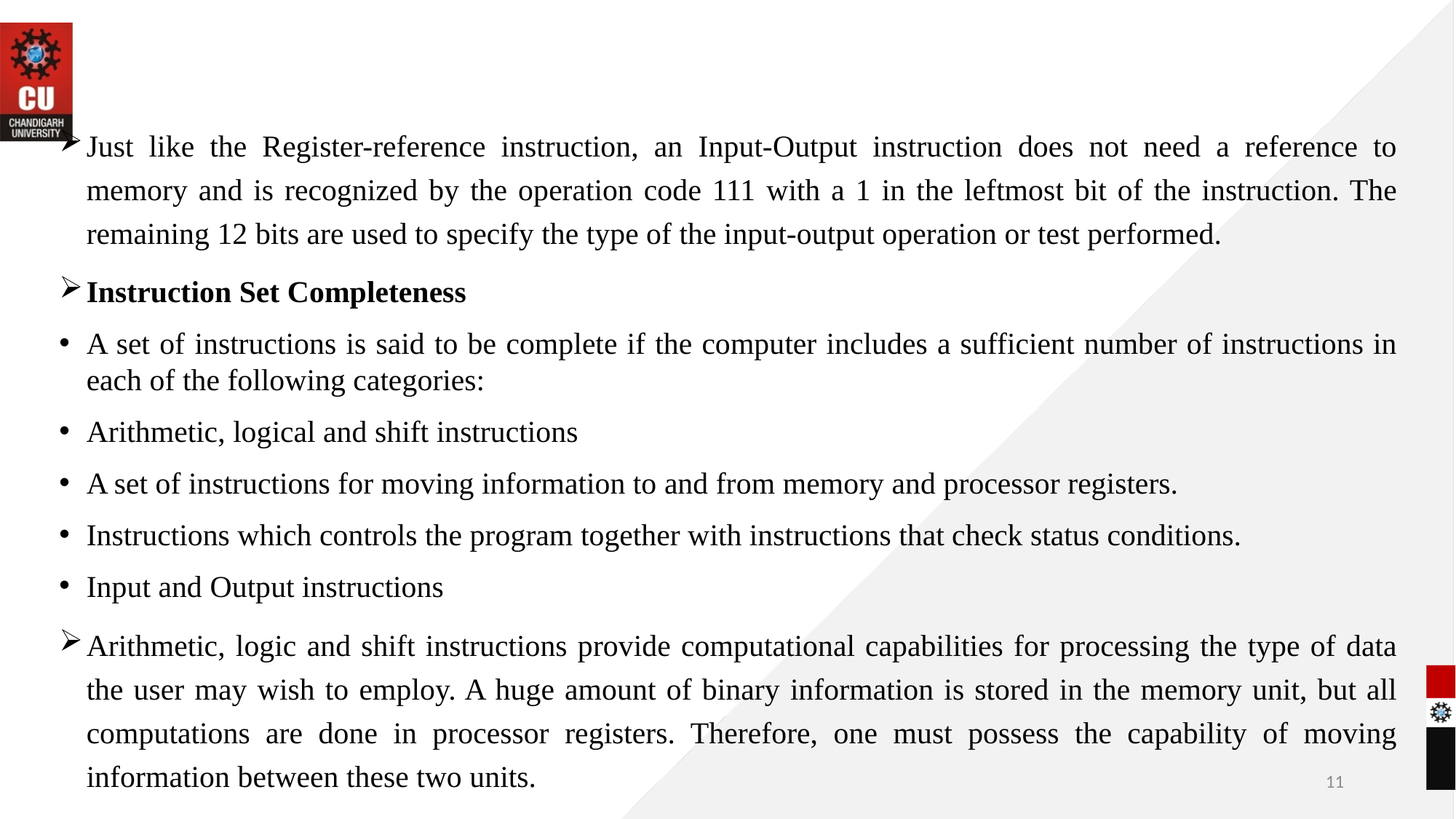

Just like the Register-reference instruction, an Input-Output instruction does not need a reference to memory and is recognized by the operation code 111 with a 1 in the leftmost bit of the instruction. The remaining 12 bits are used to specify the type of the input-output operation or test performed.
Instruction Set Completeness
A set of instructions is said to be complete if the computer includes a sufficient number of instructions in each of the following categories:
Arithmetic, logical and shift instructions
A set of instructions for moving information to and from memory and processor registers.
Instructions which controls the program together with instructions that check status conditions.
Input and Output instructions
Arithmetic, logic and shift instructions provide computational capabilities for processing the type of data the user may wish to employ. A huge amount of binary information is stored in the memory unit, but all computations are done in processor registers. Therefore, one must possess the capability of moving information between these two units.
11